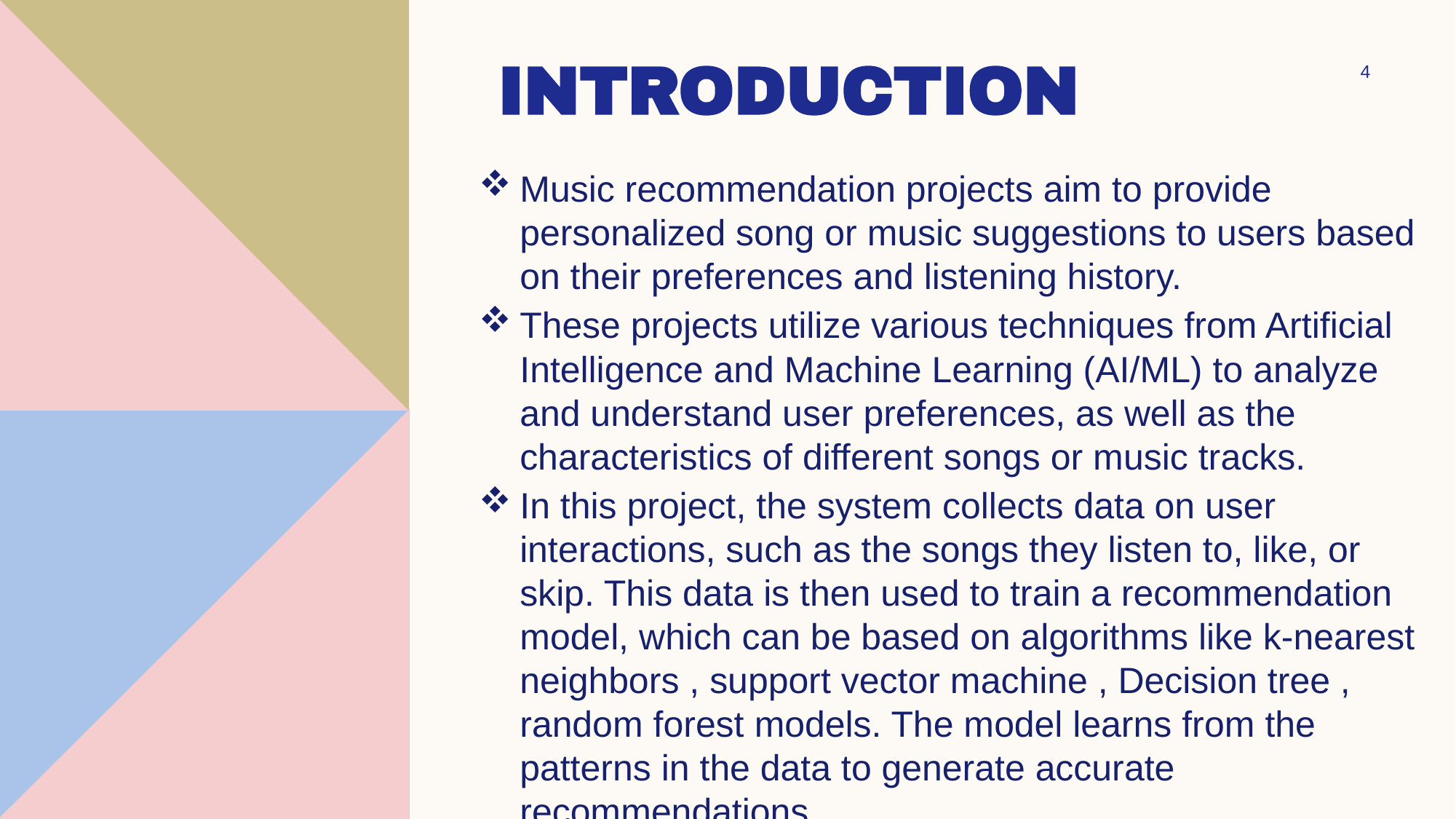

# Introduction
4
Music recommendation projects aim to provide personalized song or music suggestions to users based on their preferences and listening history.
These projects utilize various techniques from Artificial Intelligence and Machine Learning (AI/ML) to analyze and understand user preferences, as well as the characteristics of different songs or music tracks.
In this project, the system collects data on user interactions, such as the songs they listen to, like, or skip. This data is then used to train a recommendation model, which can be based on algorithms like k-nearest neighbors , support vector machine , Decision tree , random forest models. The model learns from the patterns in the data to generate accurate recommendations.